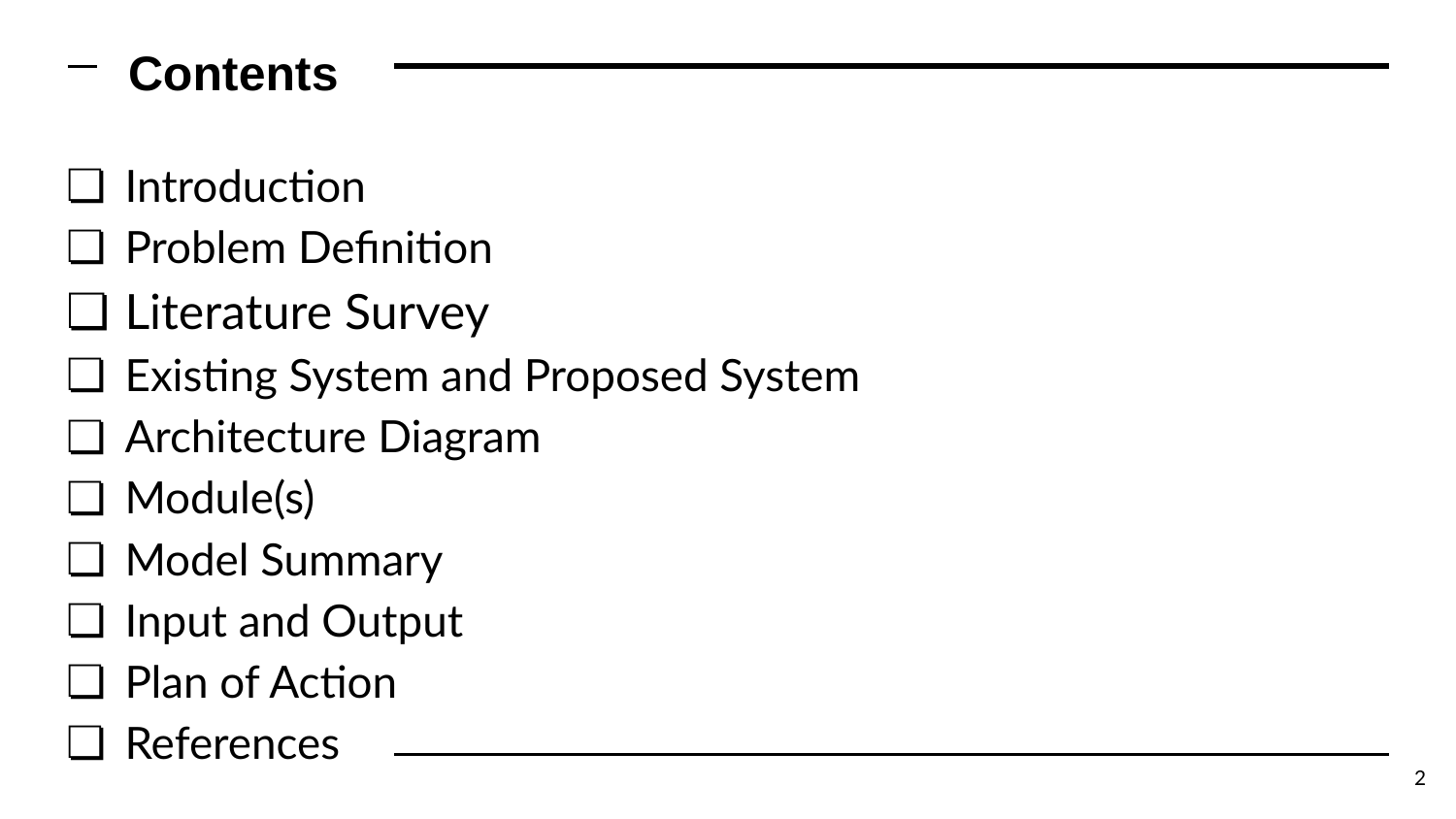

# Contents
Introduction
Problem Definition
Literature Survey
Existing System and Proposed System
Architecture Diagram
Module(s)
Model Summary
Input and Output
Plan of Action
References
2